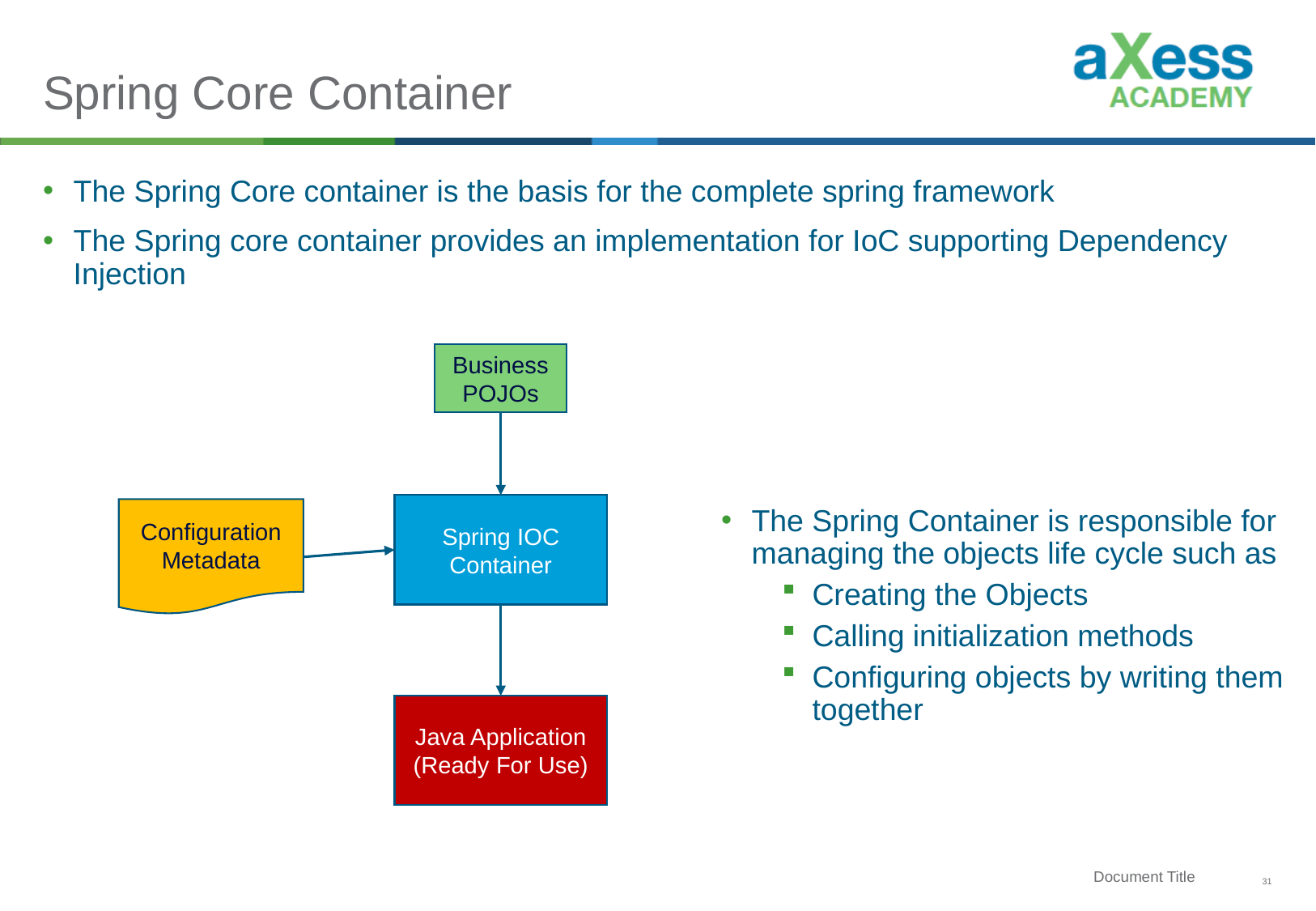

# Spring Core Container
The Spring Core container is the basis for the complete spring framework
The Spring core container provides an implementation for IoC supporting Dependency Injection

Business POJOs

The Spring Container is responsible for managing the objects life cycle such as
Creating the Objects
Calling initialization methods
Configuring objects by writing them together

Spring IOC Container
Configuration Metadata
Java Application (Ready For Use)